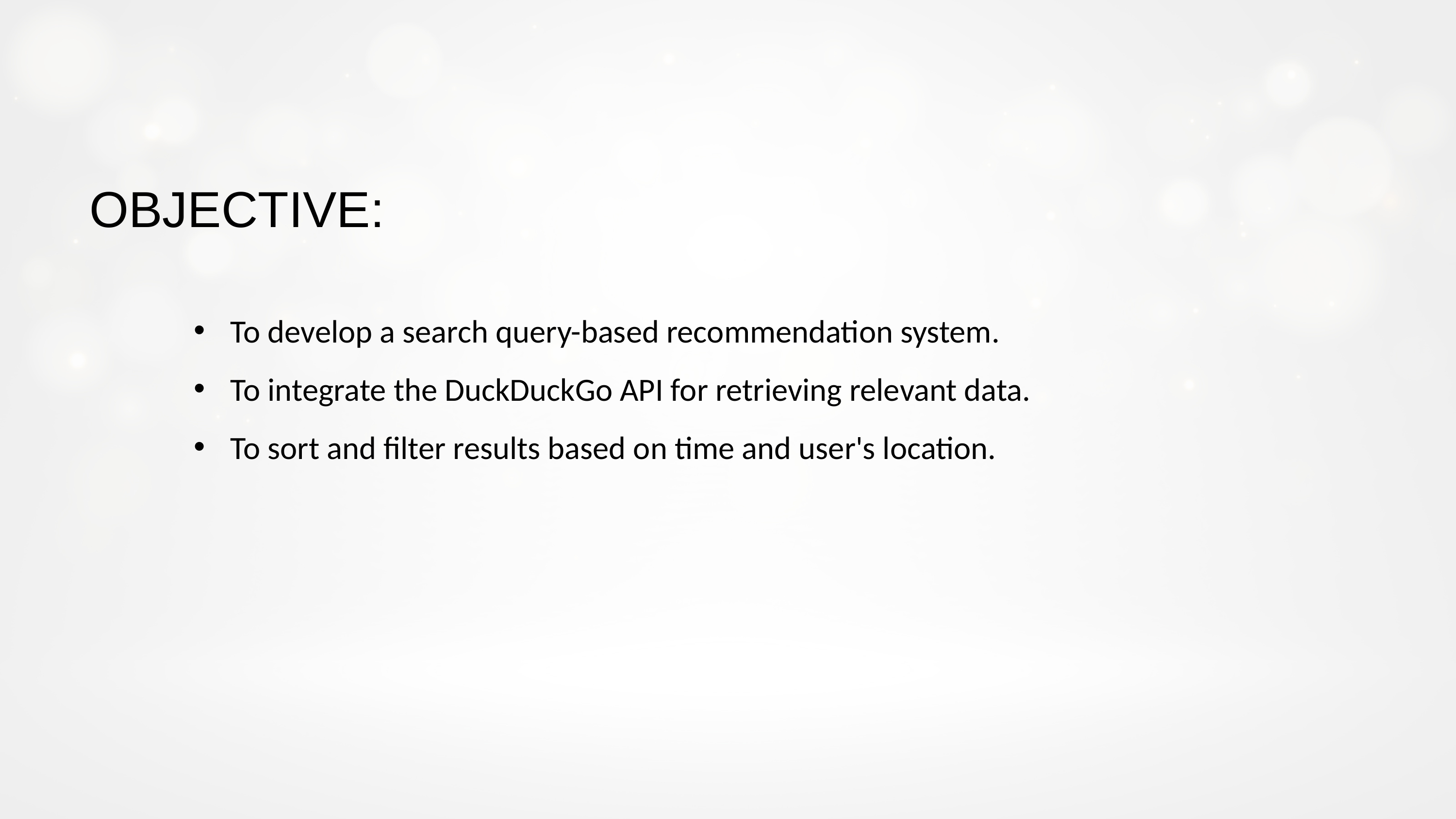

OBJECTIVE:
To develop a search query-based recommendation system.
To integrate the DuckDuckGo API for retrieving relevant data.
To sort and filter results based on time and user's location.